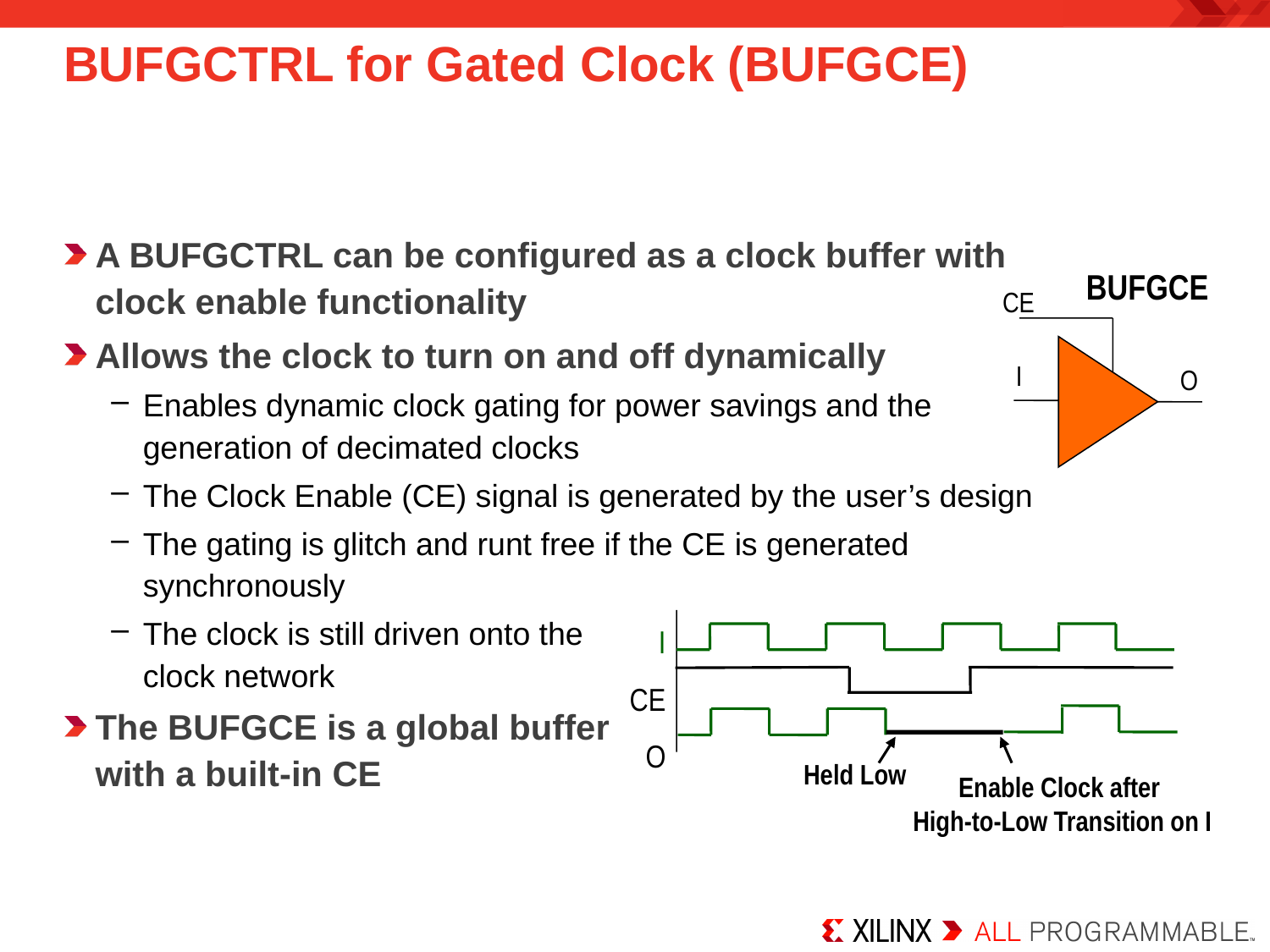

BUFGCTRL for Gated Clock (BUFGCE)
A BUFGCTRL can be configured as a clock buffer with
clock enable functionality
Allows the clock to turn on and off dynamically
Enables dynamic clock gating for power savings and the
generation of decimated clocks
The Clock Enable (CE) signal is generated by the user’s design
The gating is glitch and runt free if the CE is generated synchronously
The clock is still driven onto the
clock network
The BUFGCE is a global buffer
with a built-in CE
BUFGCE
CE

I
O
I
CE
O

Held Low
Enable Clock after
High-to-Low Transition on I